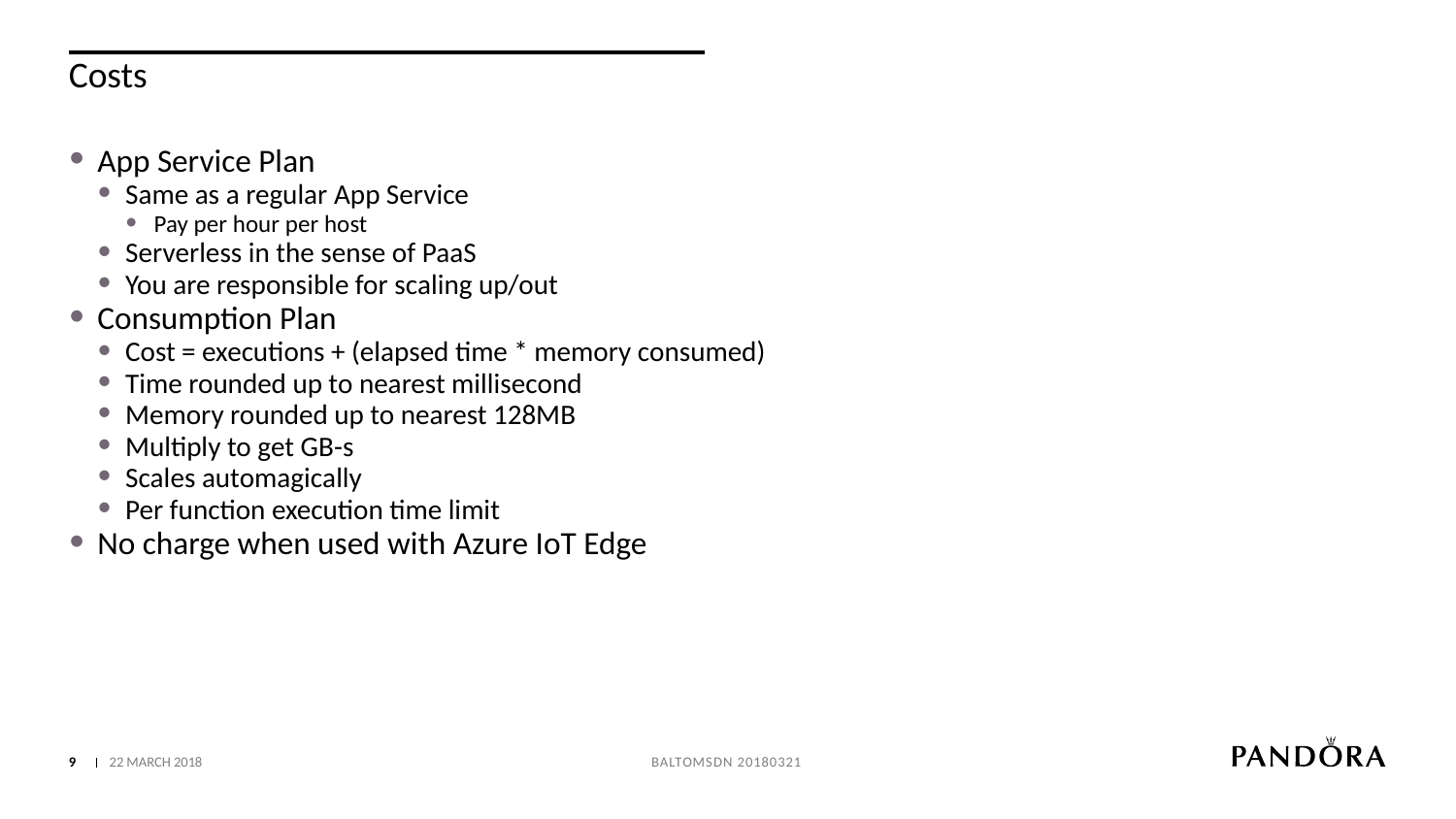

# Costs
App Service Plan
Same as a regular App Service
Pay per hour per host
Serverless in the sense of PaaS
You are responsible for scaling up/out
Consumption Plan
Cost = executions + (elapsed time * memory consumed)
Time rounded up to nearest millisecond
Memory rounded up to nearest 128MB
Multiply to get GB-s
Scales automagically
Per function execution time limit
No charge when used with Azure IoT Edge

9
22 March 2018
BaltoMSDn 20180321